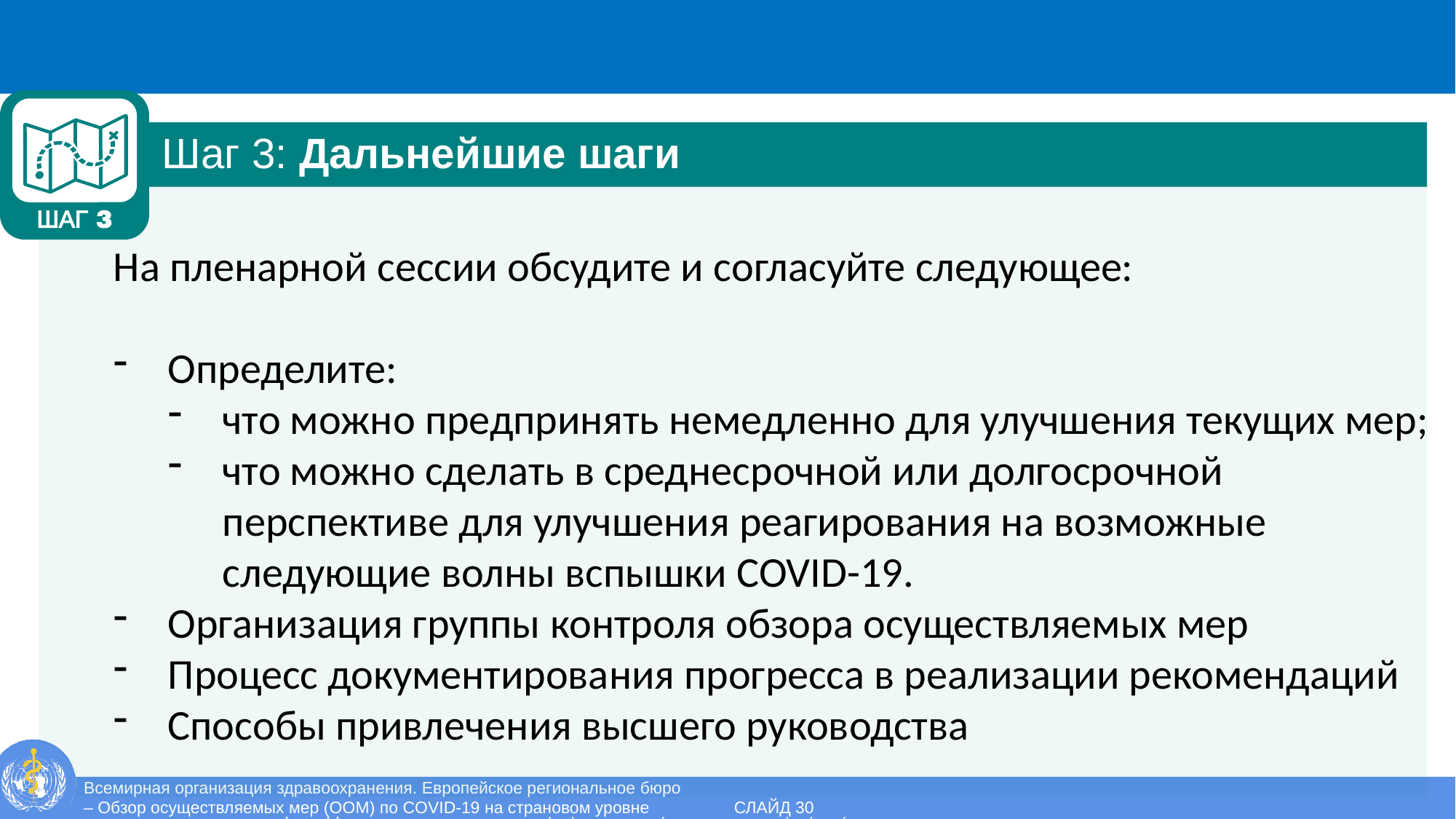

ШАГ 3

Шаг 3: Дальнейшие шаги

На пленарной сессии обсудите и согласуйте следующее:

Определите:
что можно предпринять немедленно для улучшения текущих мер;
что можно сделать в среднесрочной или долгосрочной перспективе для улучшения реагирования на возможные следующие волны вспышки COVID-19.
Организация группы контроля обзора осуществляемых мер
Процесс документирования прогресса в реализации рекомендаций
Способы привлечения высшего руководства